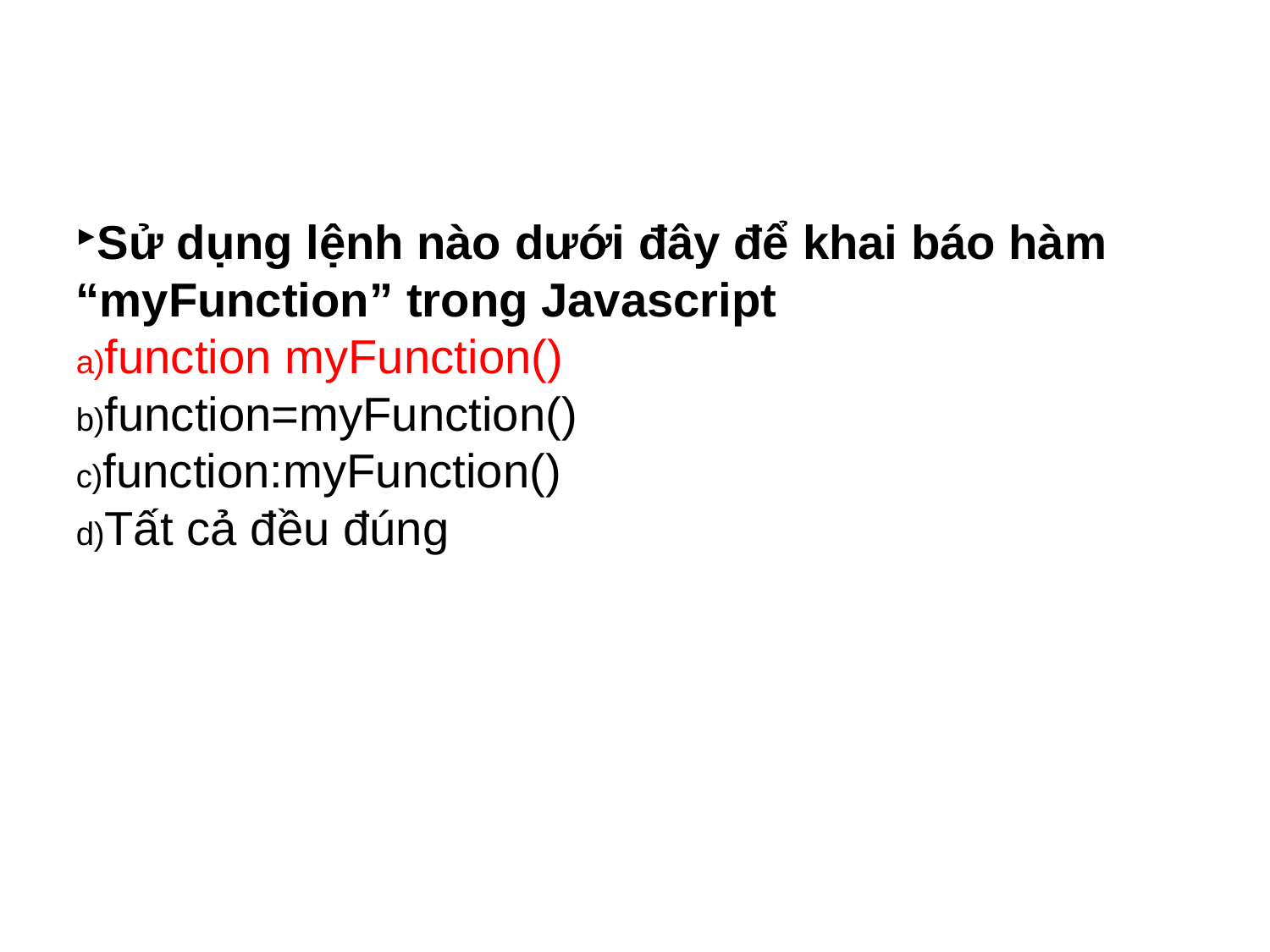

Sử dụng lệnh nào dưới đây để khai báo hàm “myFunction” trong Javascript
function myFunction()
function=myFunction()
function:myFunction()
Tất cả đều đúng